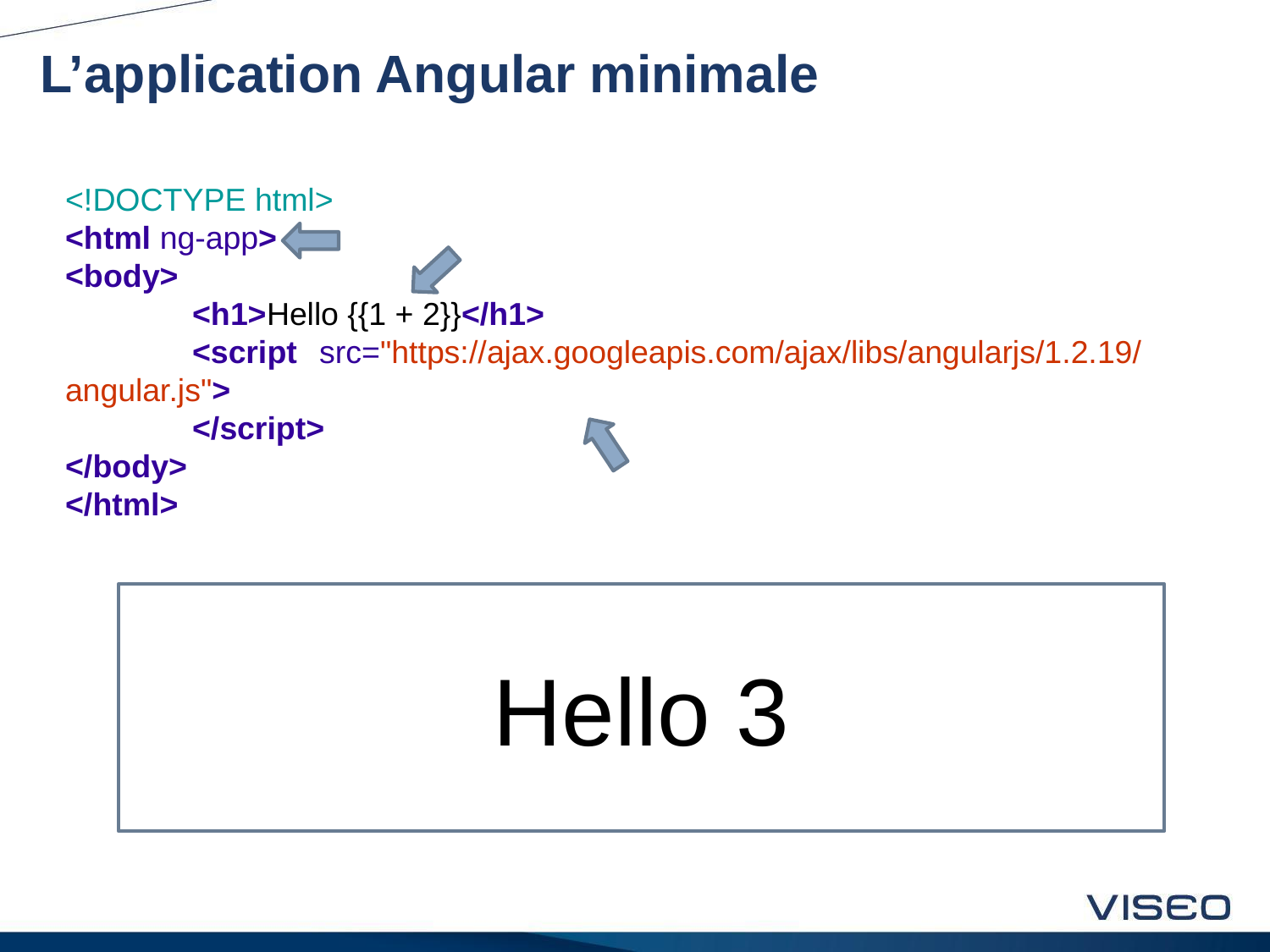

# L’application Angular minimale
<!DOCTYPE html>
<html ng-app>
<body>
	<h1>Hello {{1 + 2}}</h1>
	<script	src="https://ajax.googleapis.com/ajax/libs/angularjs/1.2.19/angular.js">
	</script>
</body>
</html>

Hello 3